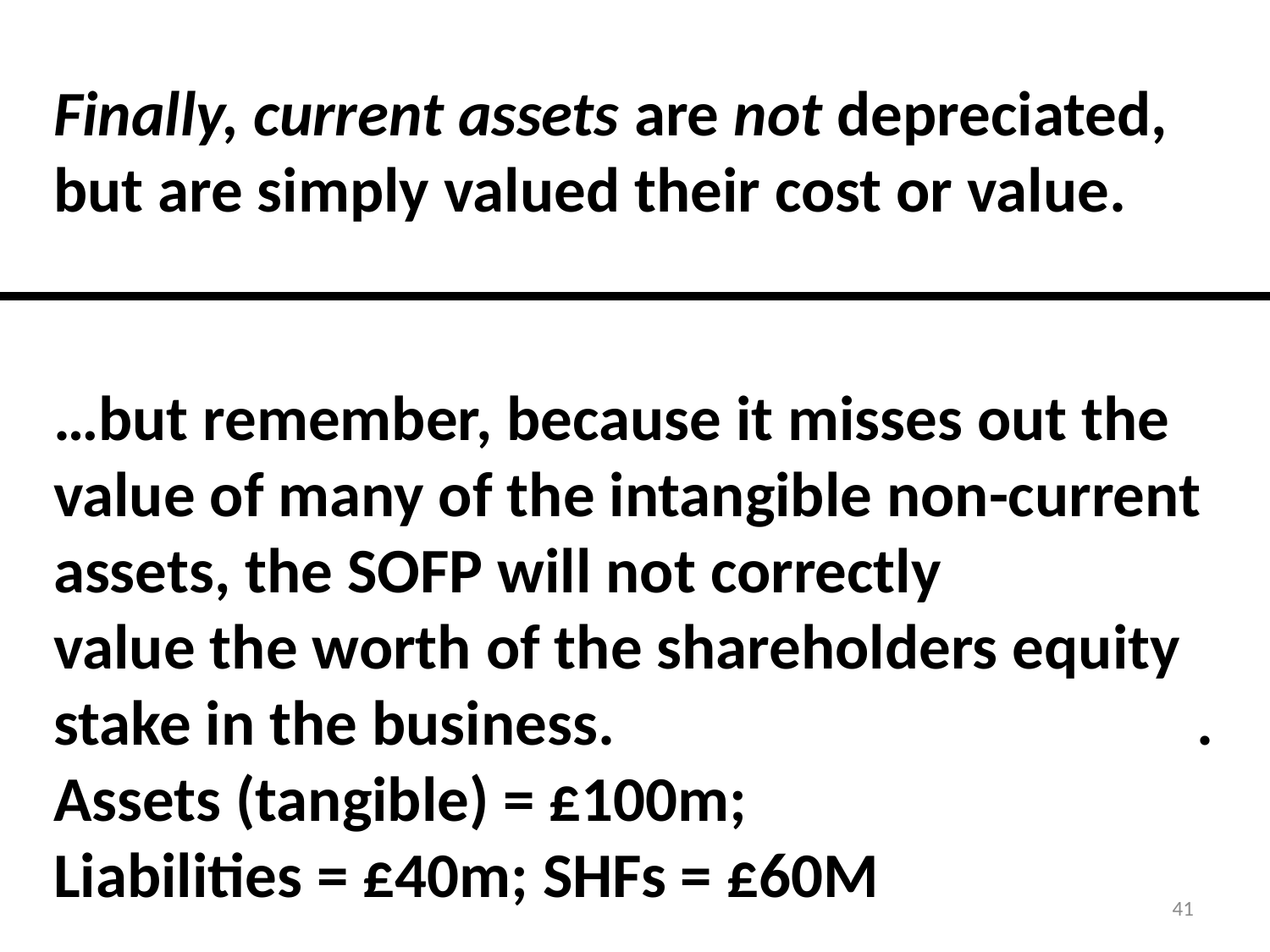

Finally, current assets are not depreciated,
but are simply valued their cost or value.

…but remember, because it misses out the
value of many of the intangible non-current
assets, the SOFP will not correctly
value the worth of the shareholders equity
stake in the business.					.
Assets (tangible) = £100m;
Liabilities = £40m; SHFs = £60M
41